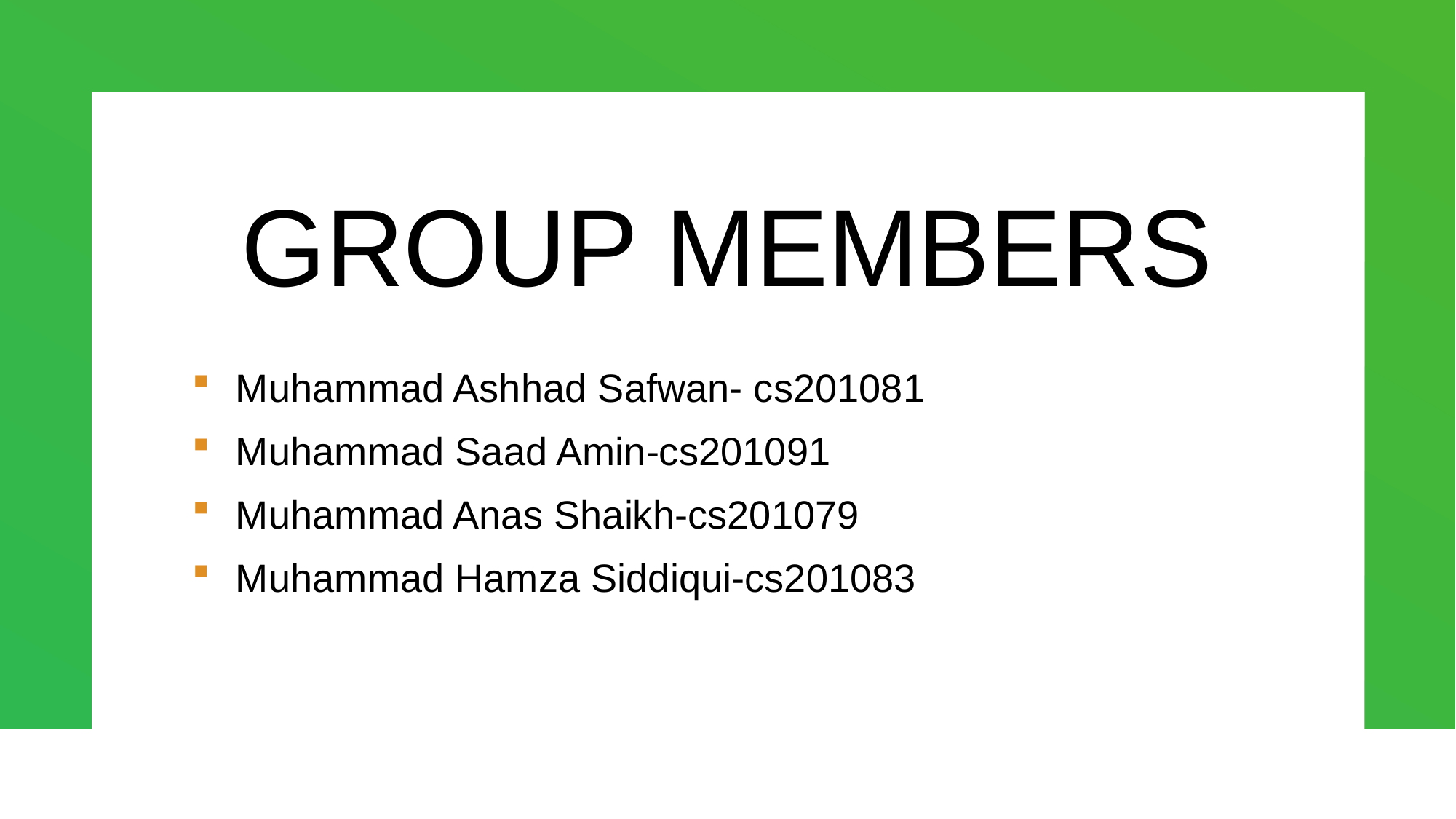

# GROUP MEMBERS
Muhammad Ashhad Safwan- cs201081
Muhammad Saad Amin-cs201091
Muhammad Anas Shaikh-cs201079
Muhammad Hamza Siddiqui-cs201083